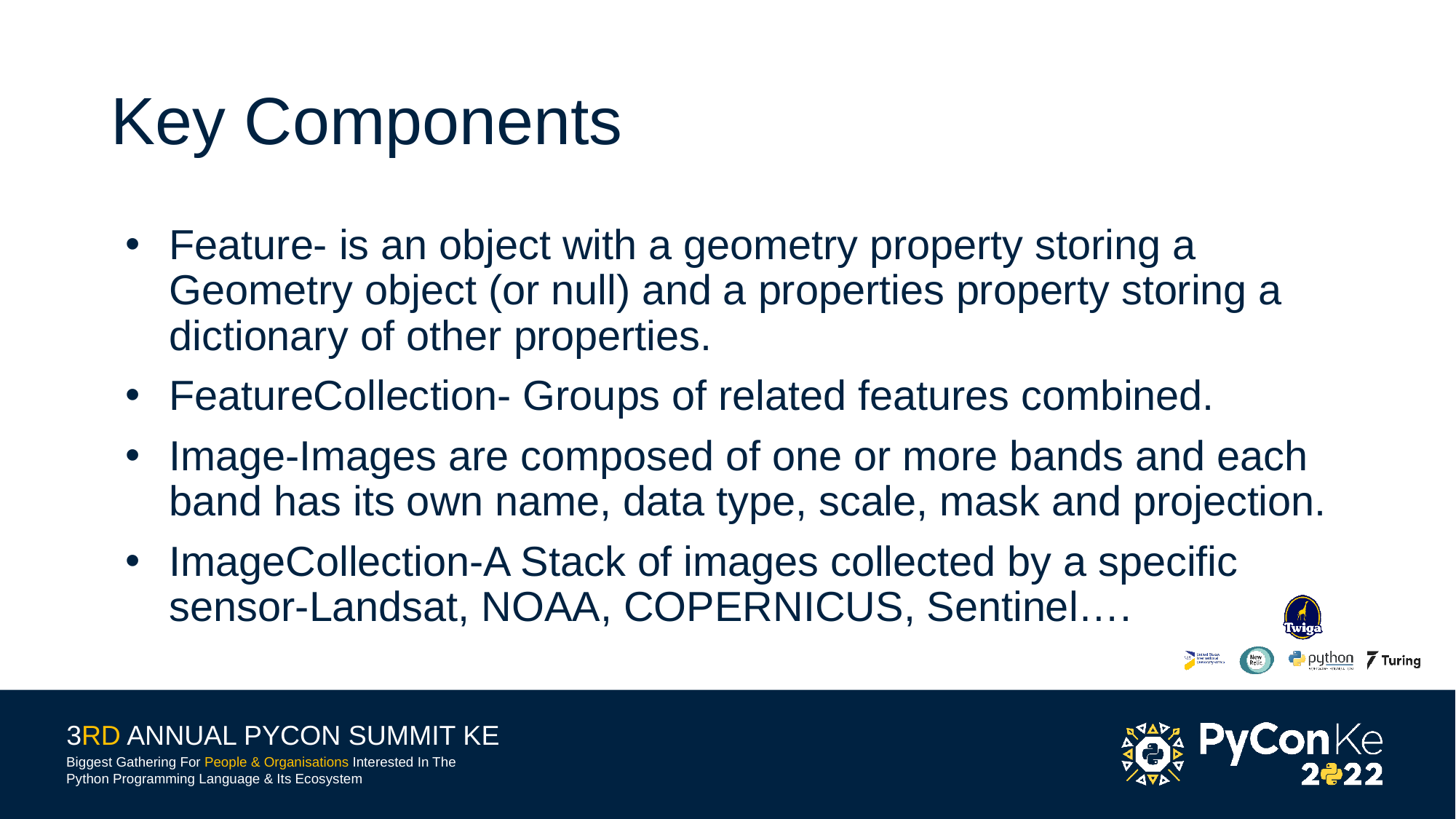

# Key Components
Feature- is an object with a geometry property storing a Geometry object (or null) and a properties property storing a dictionary of other properties.
FeatureCollection- Groups of related features combined.
Image-Images are composed of one or more bands and each band has its own name, data type, scale, mask and projection.
ImageCollection-A Stack of images collected by a specific sensor-Landsat, NOAA, COPERNICUS, Sentinel….